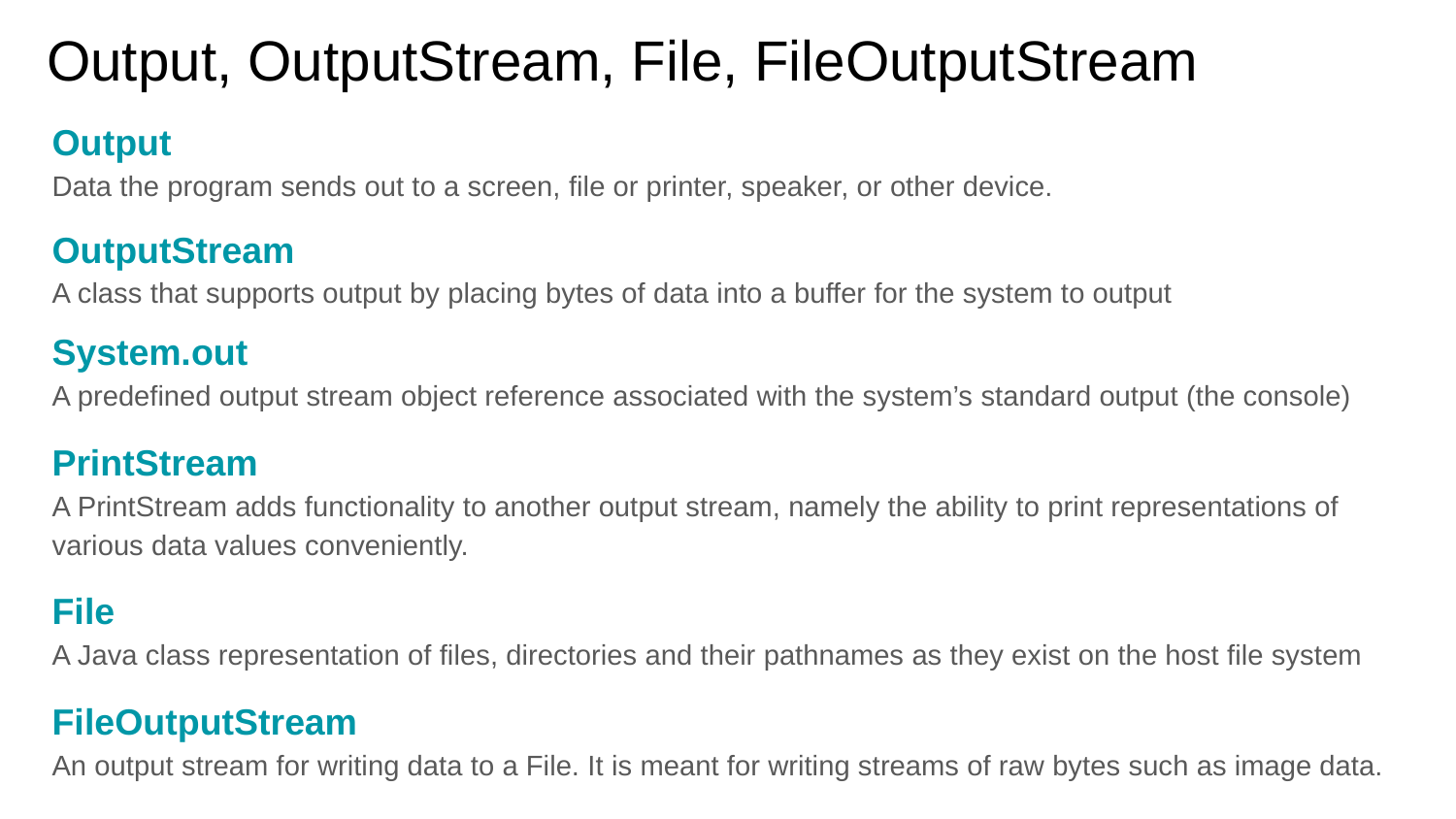

# Output, OutputStream, File, FileOutputStream
Output
Data the program sends out to a screen, file or printer, speaker, or other device.
OutputStream
A class that supports output by placing bytes of data into a buffer for the system to output
System.out
A predefined output stream object reference associated with the system’s standard output (the console)
PrintStream
A PrintStream adds functionality to another output stream, namely the ability to print representations of various data values conveniently.
File
A Java class representation of files, directories and their pathnames as they exist on the host file system
FileOutputStream
An output stream for writing data to a File. It is meant for writing streams of raw bytes such as image data.